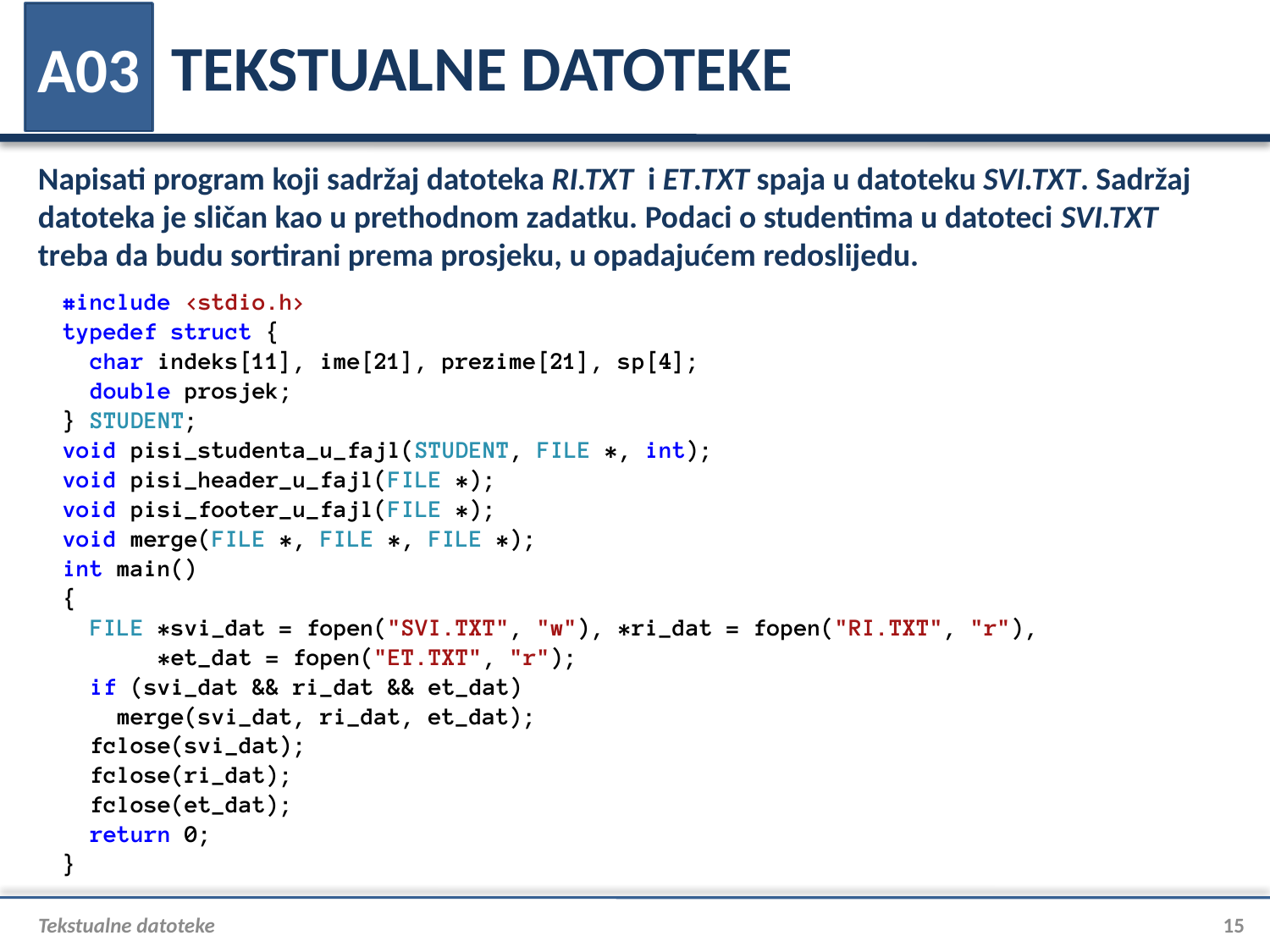

# TEKSTUALNE DATOTEKE
A03
Napisati program koji sadržaj datoteka RI.TXT  i ET.TXT spaja u datoteku SVI.TXT. Sadržaj datoteka je sličan kao u prethodnom zadatku. Podaci o studentima u datoteci SVI.TXT treba da budu sortirani prema prosjeku, u opadajućem redoslijedu.
#include <stdio.h>
typedef struct {
  char indeks[11], ime[21], prezime[21], sp[4];
  double prosjek;
} STUDENT;
void pisi_studenta_u_fajl(STUDENT, FILE *, int);
void pisi_header_u_fajl(FILE *);
void pisi_footer_u_fajl(FILE *);
void merge(FILE *, FILE *, FILE *);
int main()
{
  FILE *svi_dat = fopen("SVI.TXT", "w"), *ri_dat = fopen("RI.TXT", "r"),
       *et_dat = fopen("ET.TXT", "r");
  if (svi_dat && ri_dat && et_dat)
    merge(svi_dat, ri_dat, et_dat);
  fclose(svi_dat);
  fclose(ri_dat);
  fclose(et_dat);
  return 0;
}
Tekstualne datoteke
15